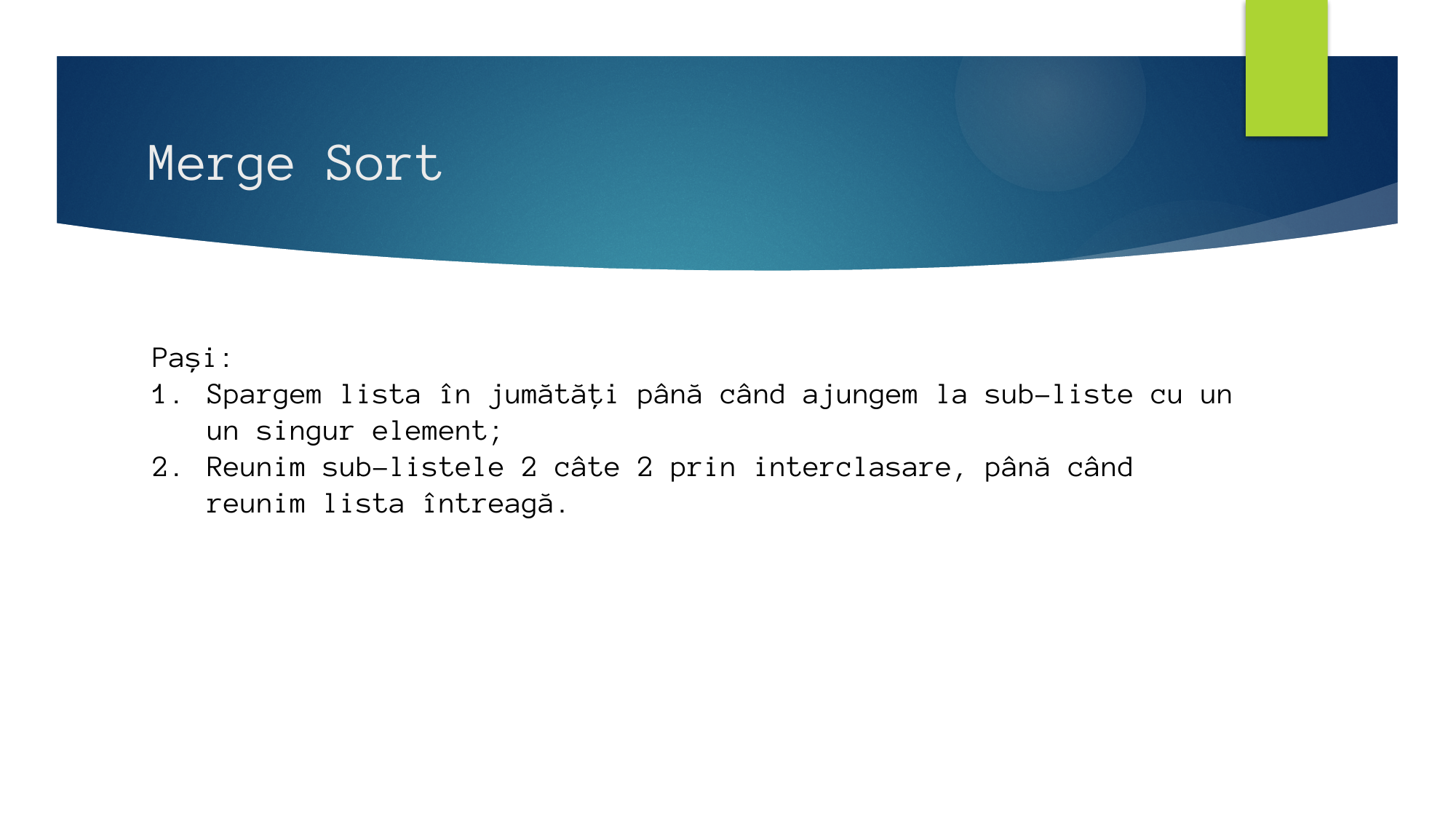

# Merge Sort
Pași:
Spargem lista în jumătăți până când ajungem la sub-liste cu un un singur element;
Reunim sub-listele 2 câte 2 prin interclasare, până când reunim lista întreagă.